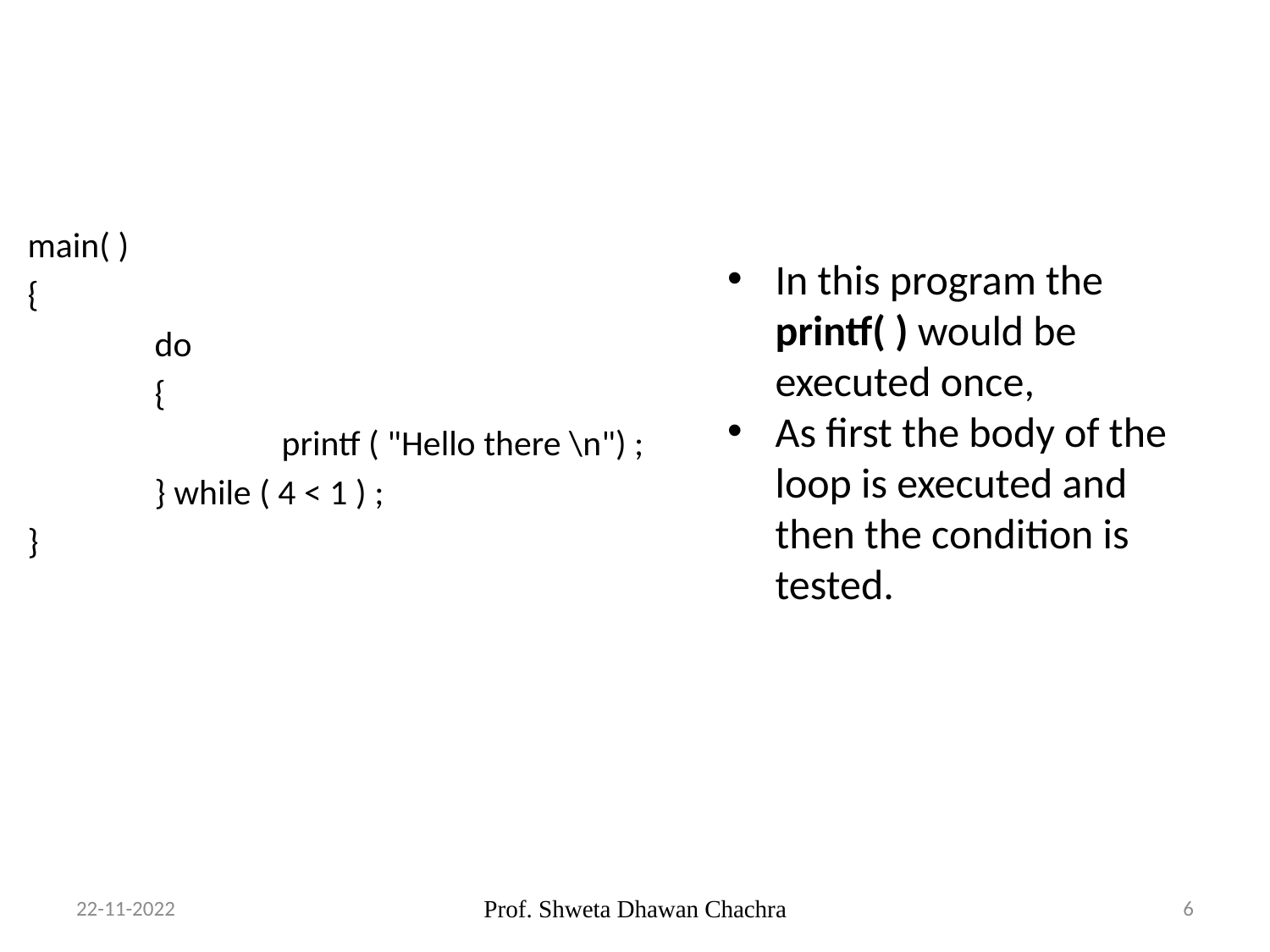

#
main( )
{
	do
	{
		printf ( "Hello there \n") ;
	} while ( 4 < 1 ) ;
}
In this program the printf( ) would be executed once,
As first the body of the loop is executed and then the condition is tested.
22-11-2022
Prof. Shweta Dhawan Chachra
6